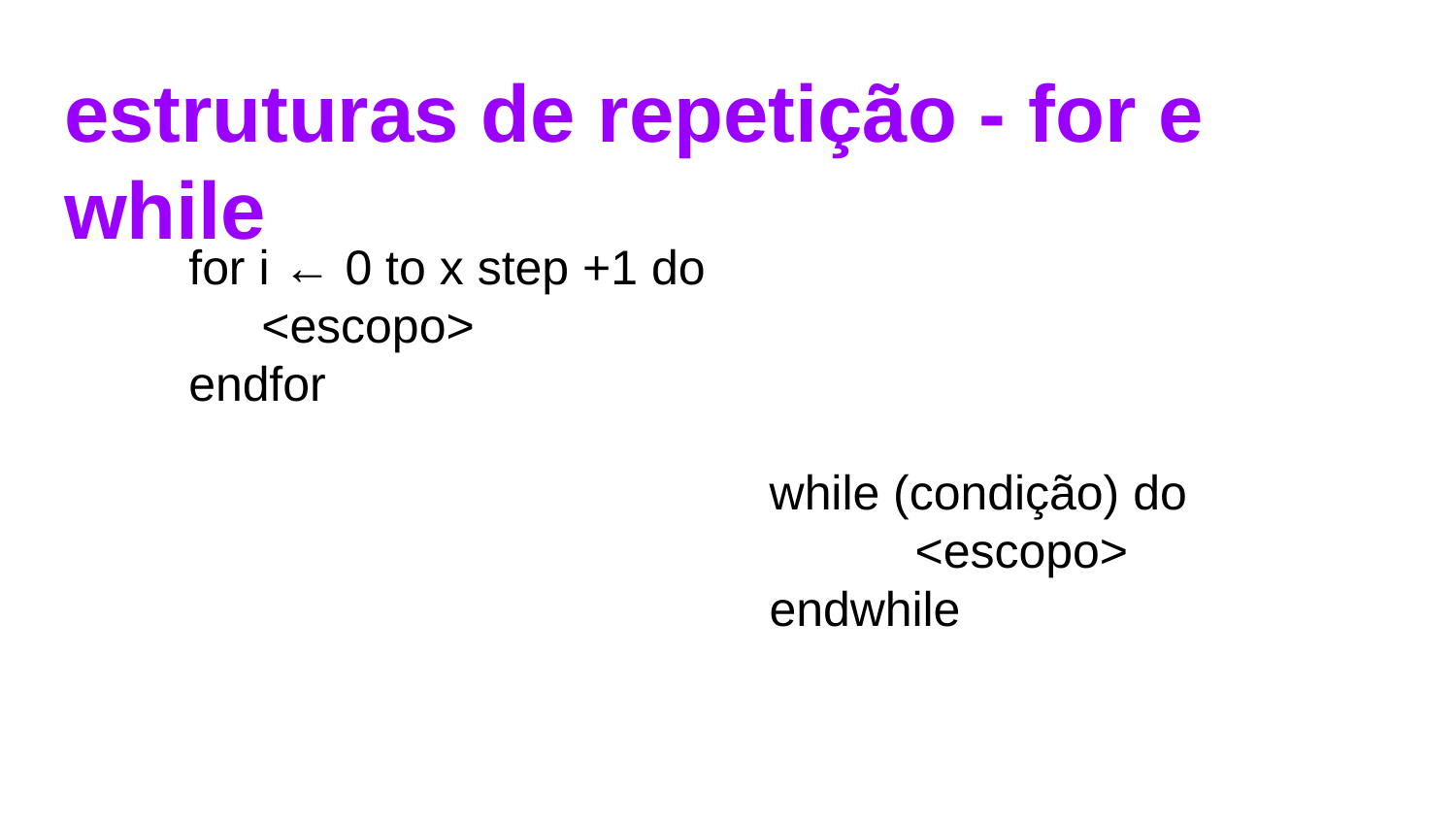

# estruturas de repetição - for e while
for i ← 0 to x step +1 do
<escopo>
endfor
while (condição) do
	<escopo>
endwhile